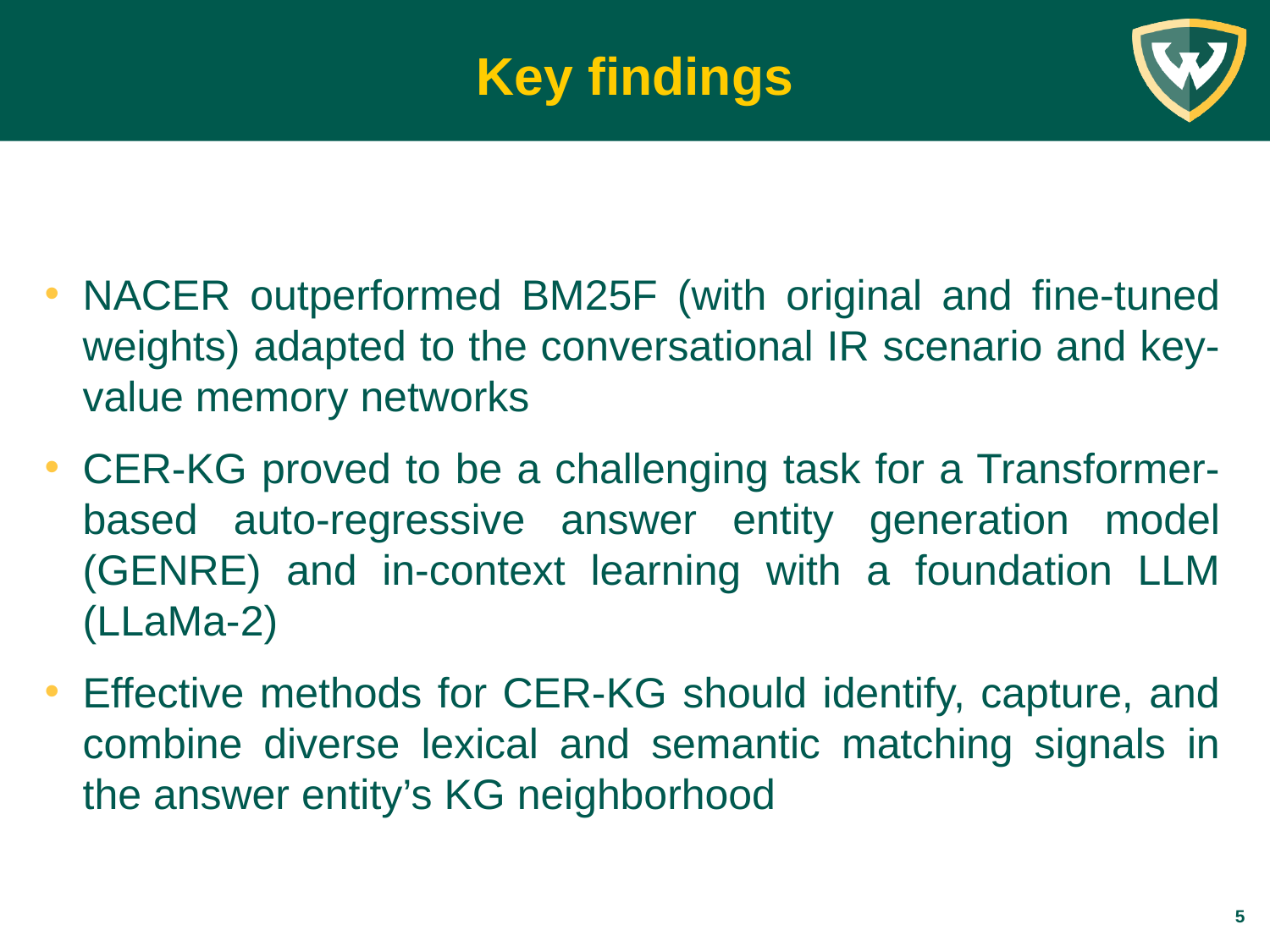

Key findings
NACER outperformed BM25F (with original and fine-tuned weights) adapted to the conversational IR scenario and key-value memory networks
CER-KG proved to be a challenging task for a Transformer-based auto-regressive answer entity generation model (GENRE) and in-context learning with a foundation LLM (LLaMa-2)
Effective methods for CER-KG should identify, capture, and combine diverse lexical and semantic matching signals in the answer entity’s KG neighborhood
5